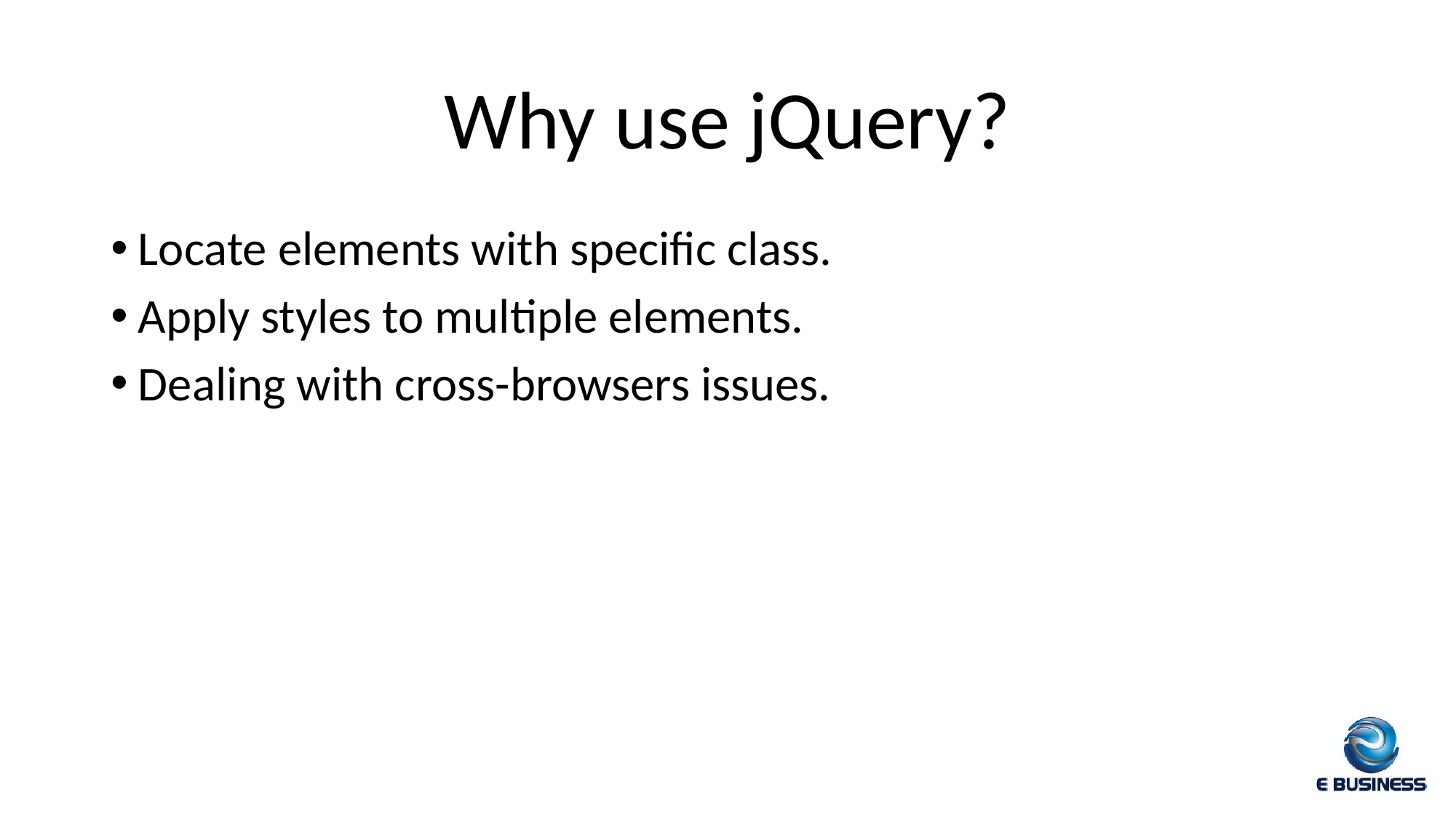

# Why use jQuery?
Locate elements with specific class.
Apply styles to multiple elements.
Dealing with cross-browsers issues.